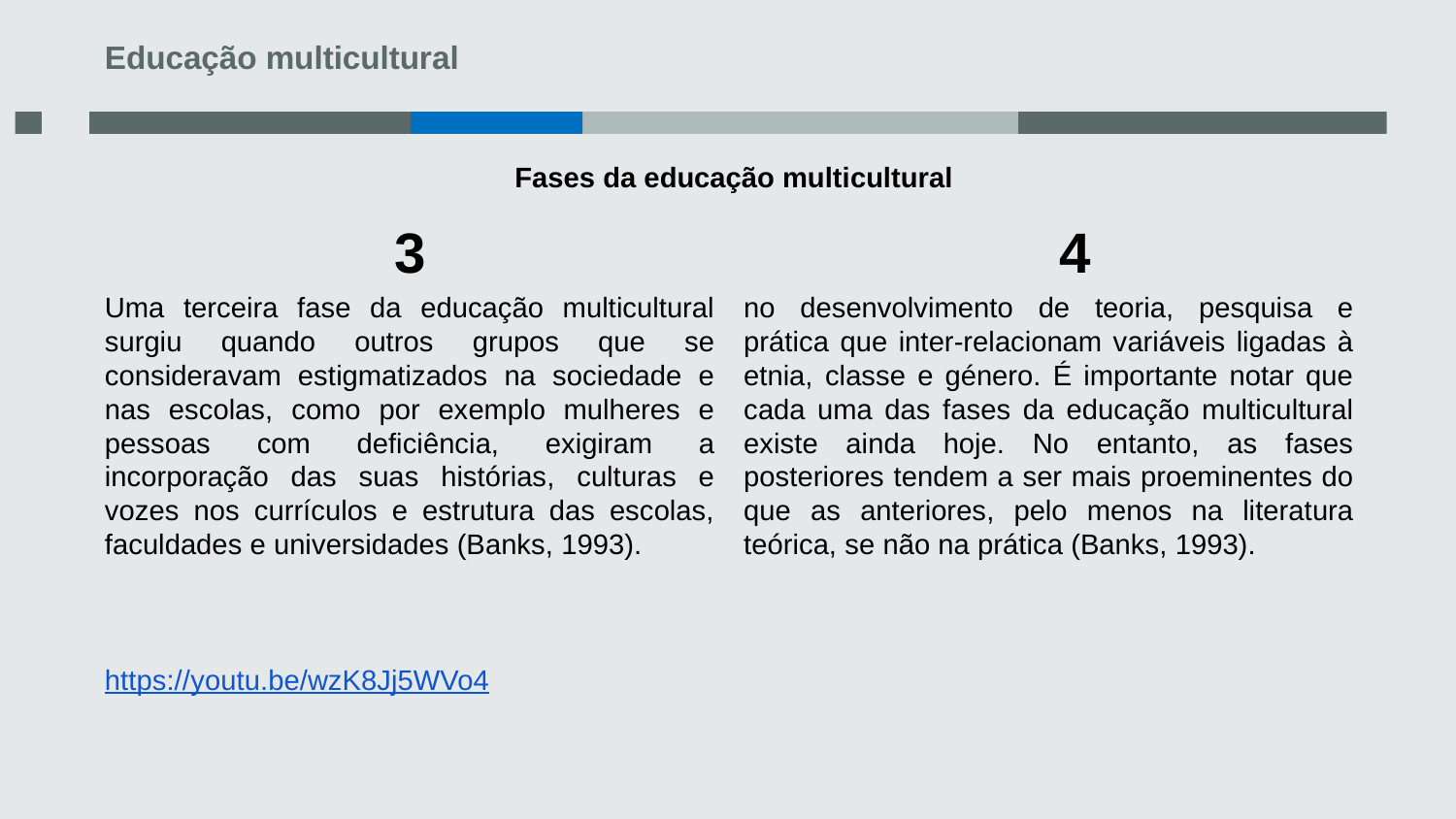

Educação multicultural
12
Fases da educação multicultural

3
4

no desenvolvimento de teoria, pesquisa e prática que inter-relacionam variáveis ligadas à etnia, classe e género. É importante notar que cada uma das fases da educação multicultural existe ainda hoje. No entanto, as fases posteriores tendem a ser mais proeminentes do que as anteriores, pelo menos na literatura teórica, se não na prática (Banks, 1993).
Uma terceira fase da educação multicultural surgiu quando outros grupos que se consideravam estigmatizados na sociedade e nas escolas, como por exemplo mulheres e pessoas com deficiência, exigiram a incorporação das suas histórias, culturas e vozes nos currículos e estrutura das escolas, faculdades e universidades (Banks, 1993).

https://youtu.be/wzK8Jj5WVo4